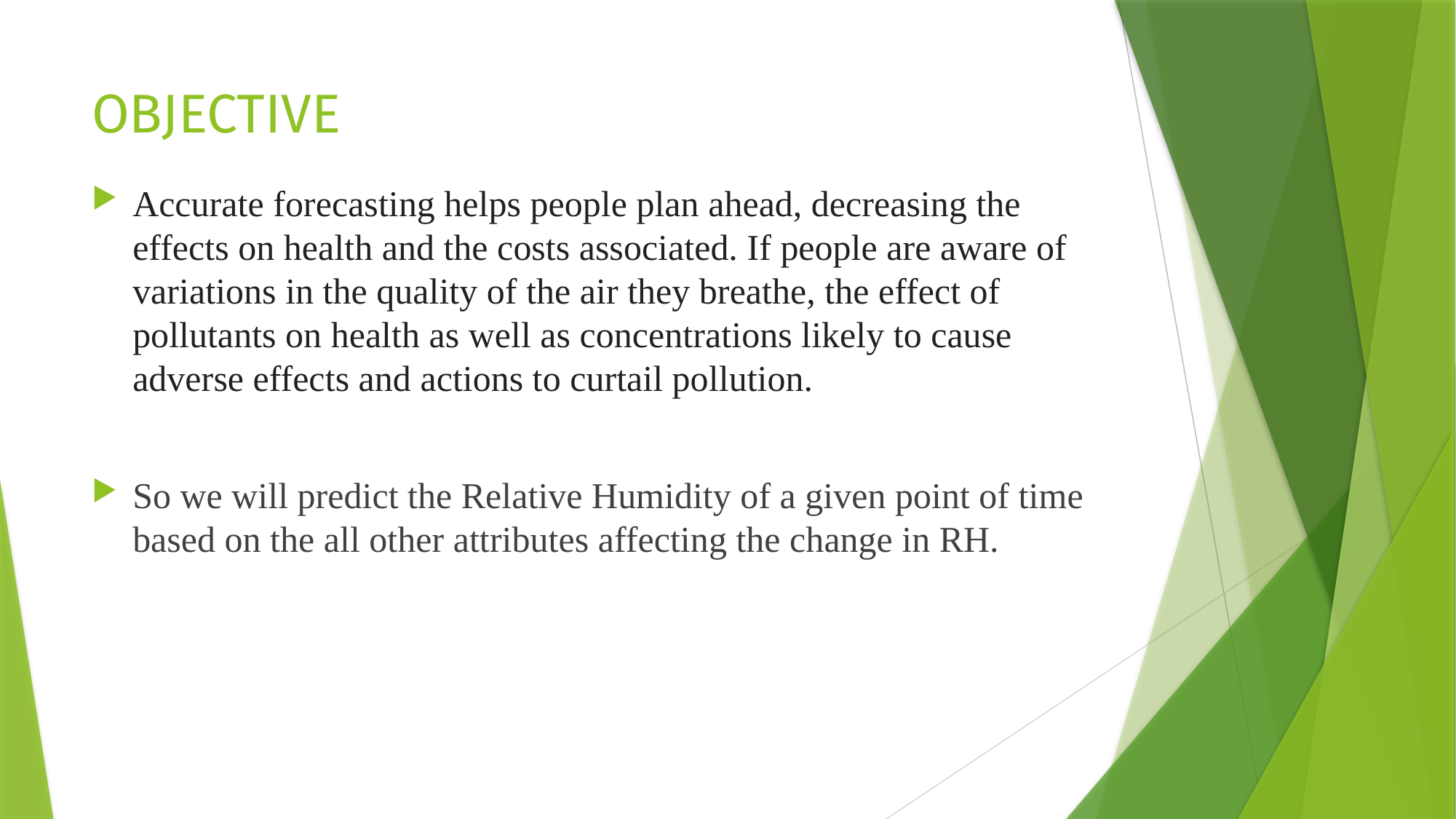

# OBJECTIVE
Accurate forecasting helps people plan ahead, decreasing the effects on health and the costs associated. If people are aware of variations in the quality of the air they breathe, the effect of pollutants on health as well as concentrations likely to cause adverse effects and actions to curtail pollution.

So we will predict the Relative Humidity of a given point of time based on the all other attributes affecting the change in RH.